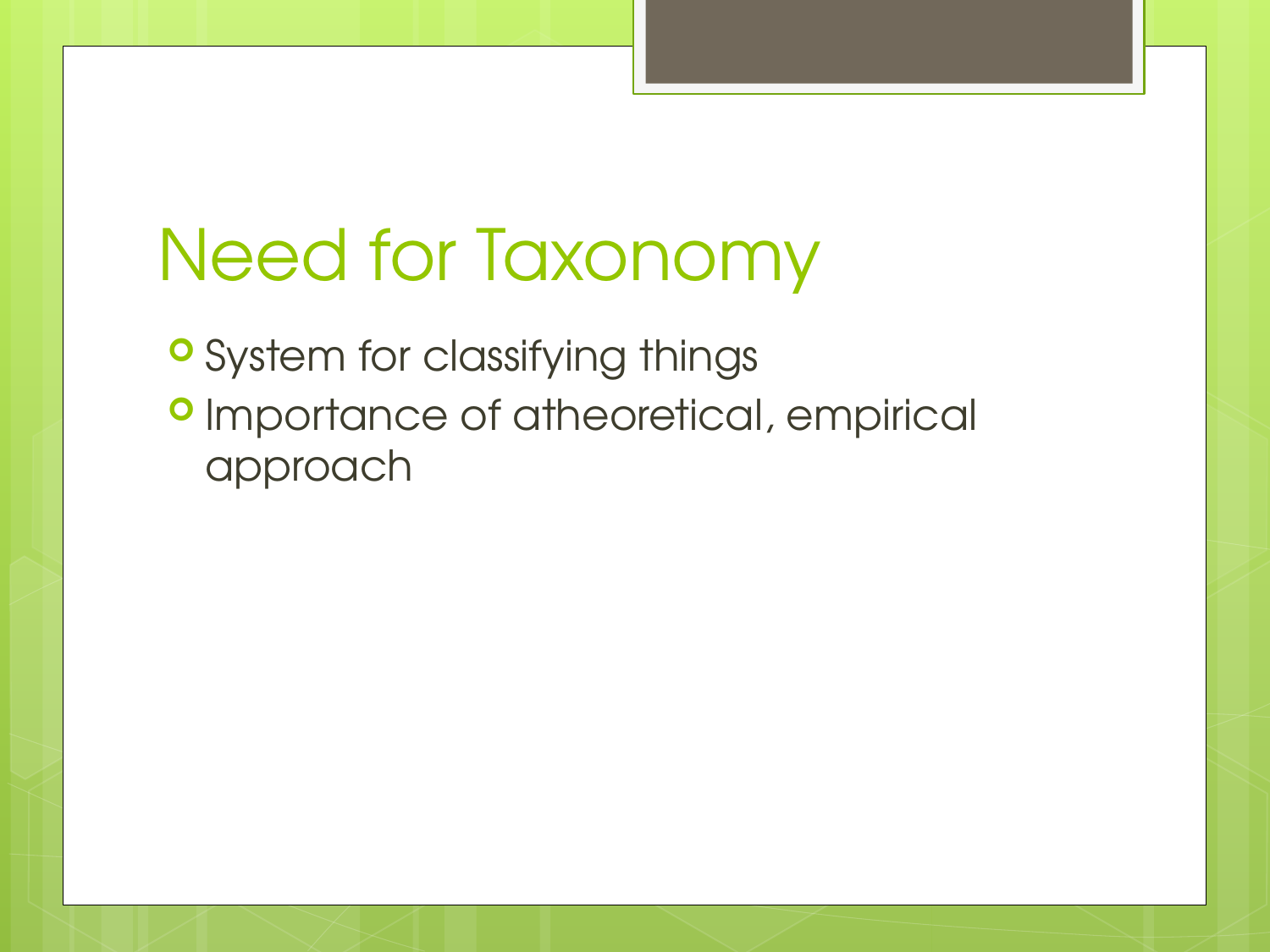

# Need for Taxonomy
System for classifying things
Importance of atheoretical, empirical approach